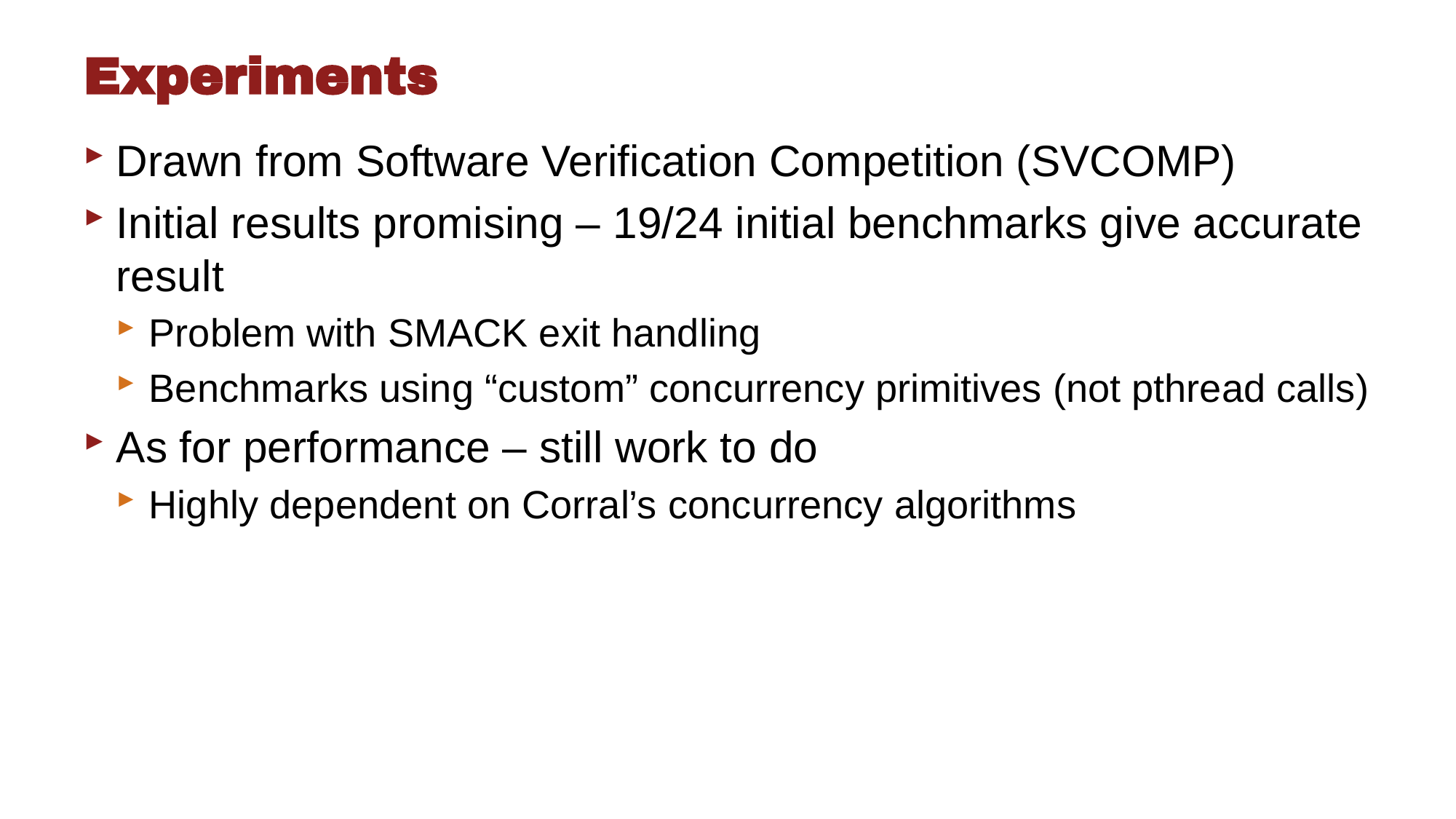

# Experiments
Drawn from Software Verification Competition (SVCOMP)
Initial results promising – 19/24 initial benchmarks give accurate result
Problem with SMACK exit handling
Benchmarks using “custom” concurrency primitives (not pthread calls)
As for performance – still work to do
Highly dependent on Corral’s concurrency algorithms